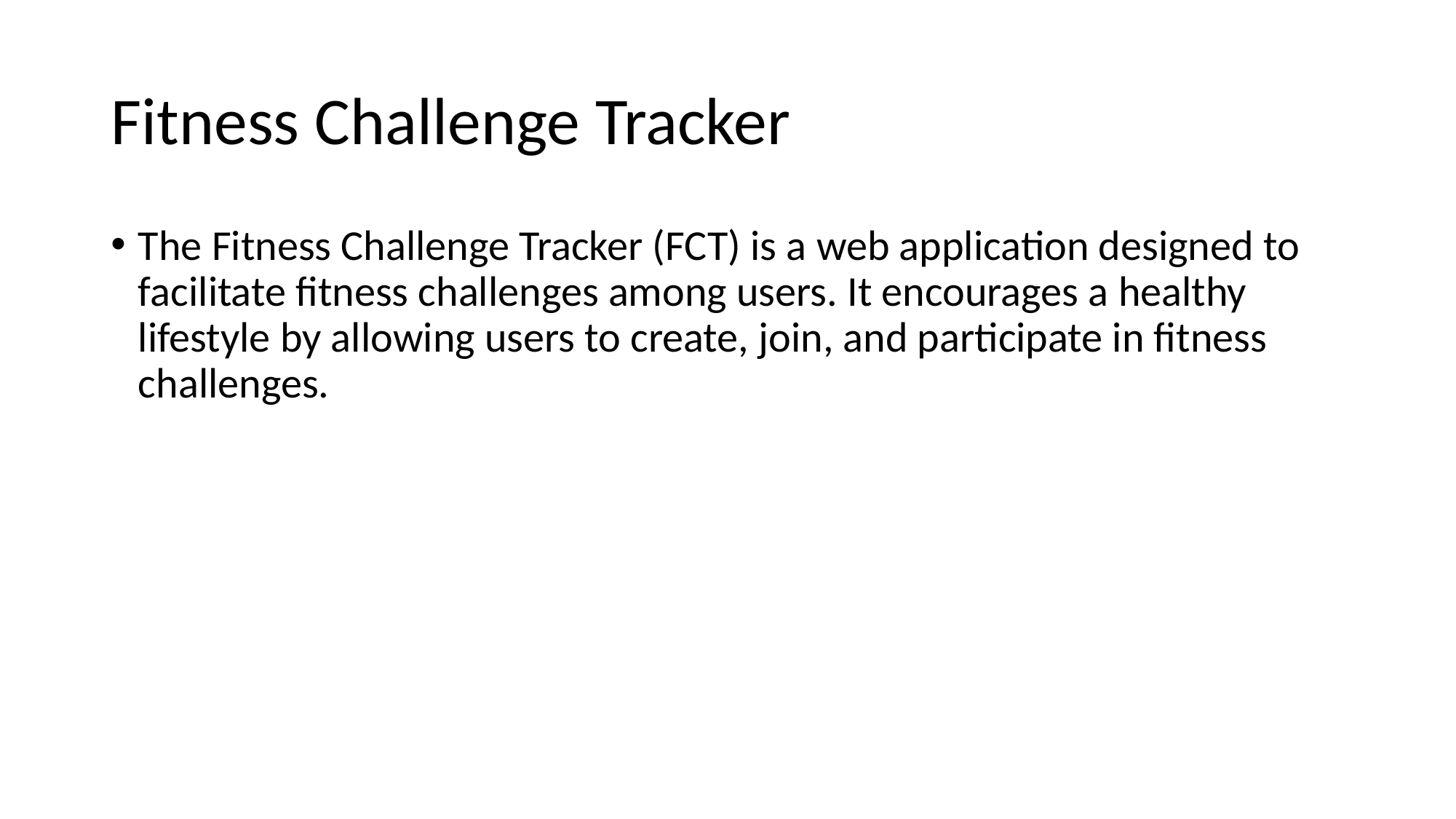

# Fitness Challenge Tracker
The Fitness Challenge Tracker (FCT) is a web application designed to facilitate fitness challenges among users. It encourages a healthy lifestyle by allowing users to create, join, and participate in fitness challenges.